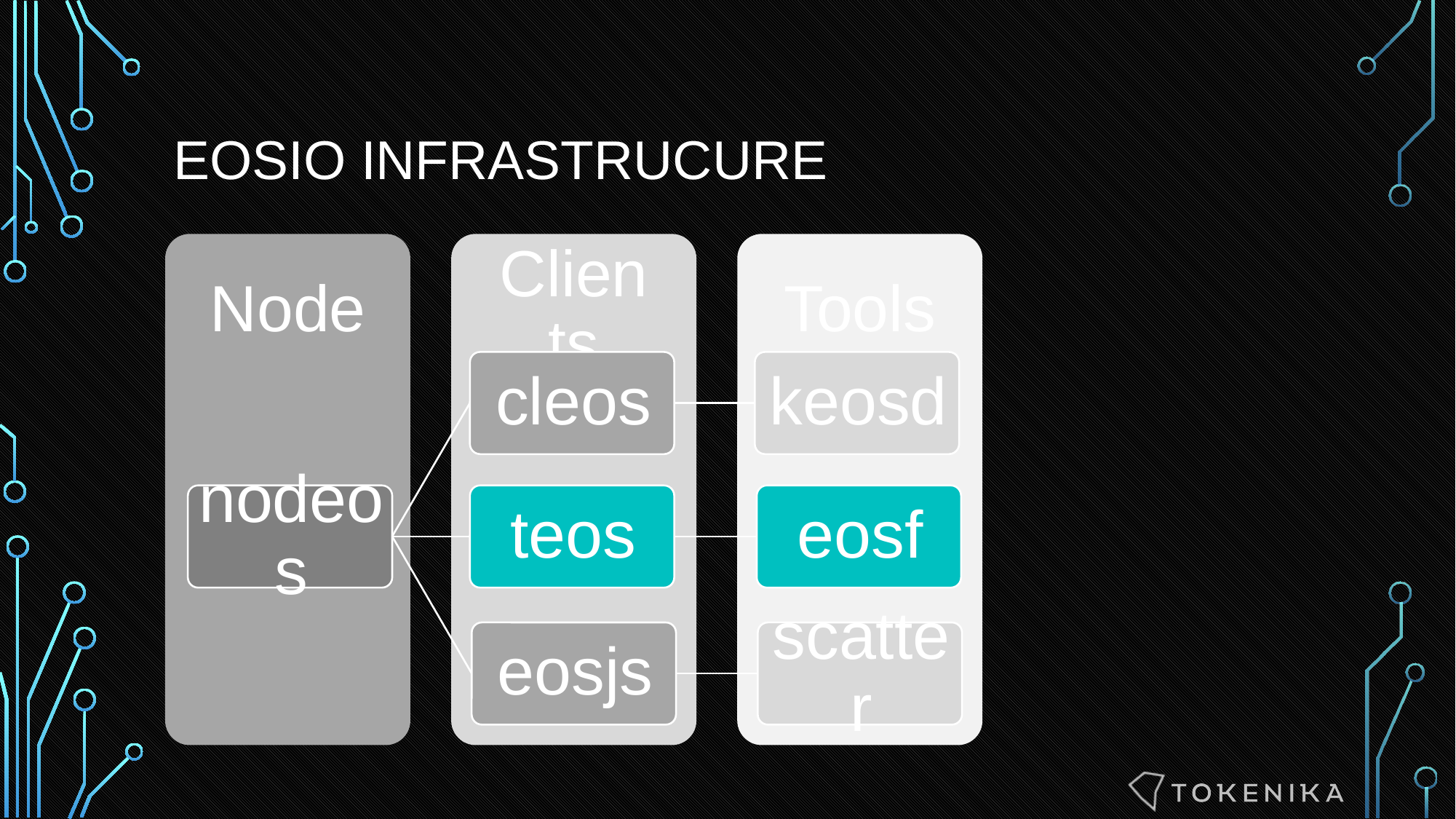

# EOSIO INFRASTRUCURE
Tools
Clients
Node
nodeos

cleos

keosd

teos

eosf

eosjs

scatter